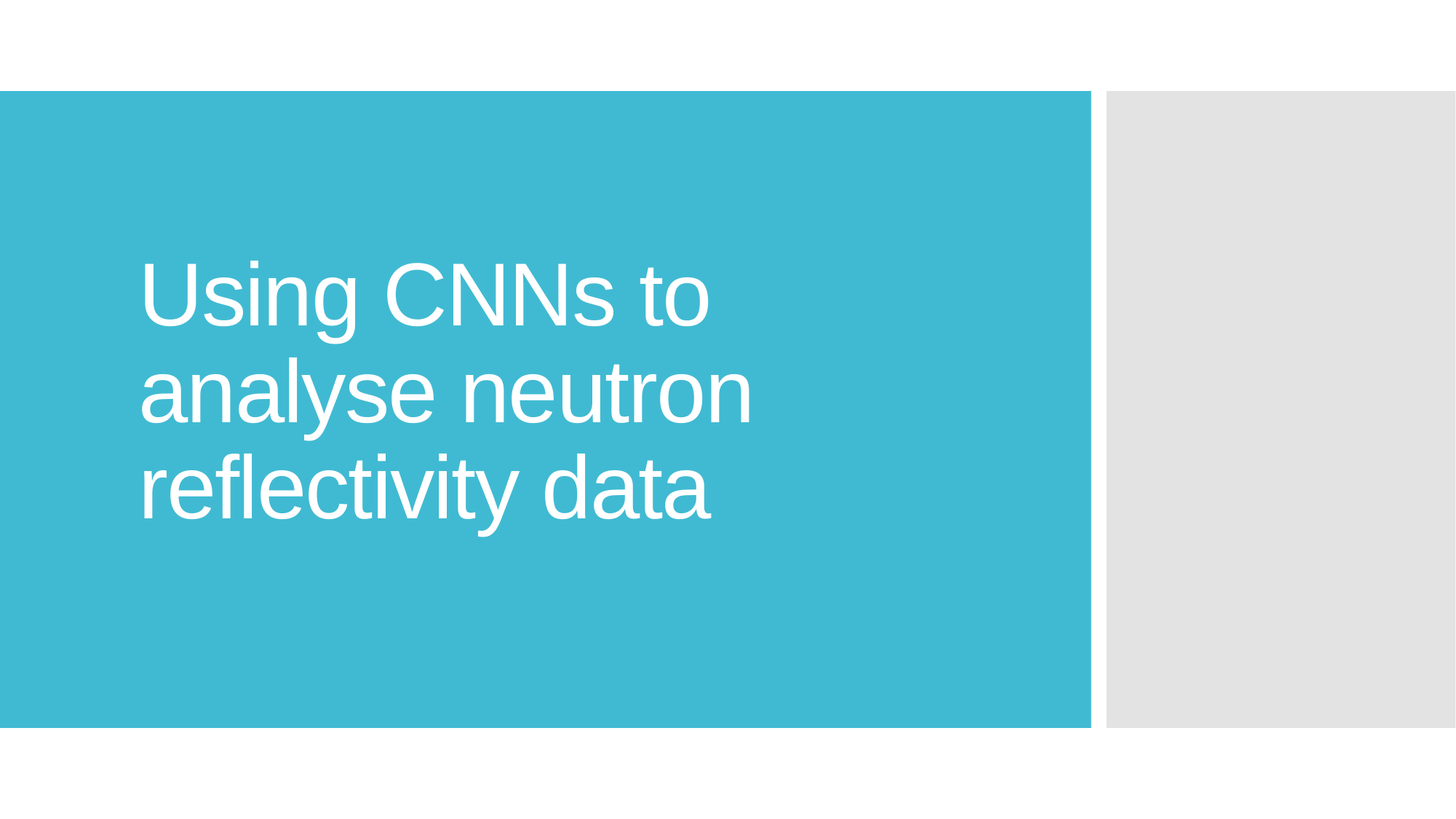

# Using CNNs to analyse neutron reflectivity data